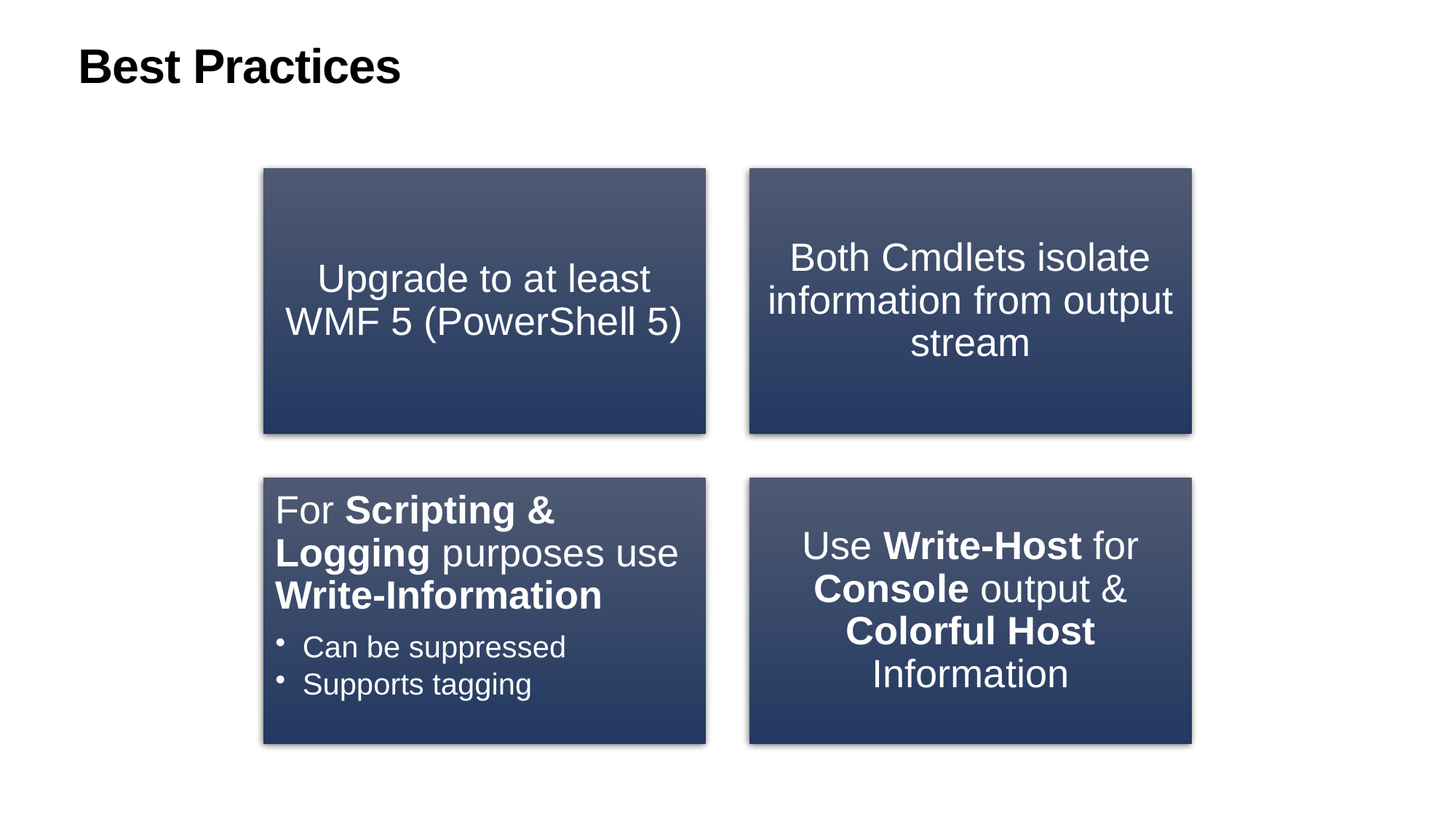

# Best Practices
Upgrade to at least WMF 5 (PowerShell 5)
Both Cmdlets isolate information from output stream
For Scripting & Logging purposes use Write-Information
Can be suppressed
Supports tagging
Use Write-Host for Console output & Colorful Host Information